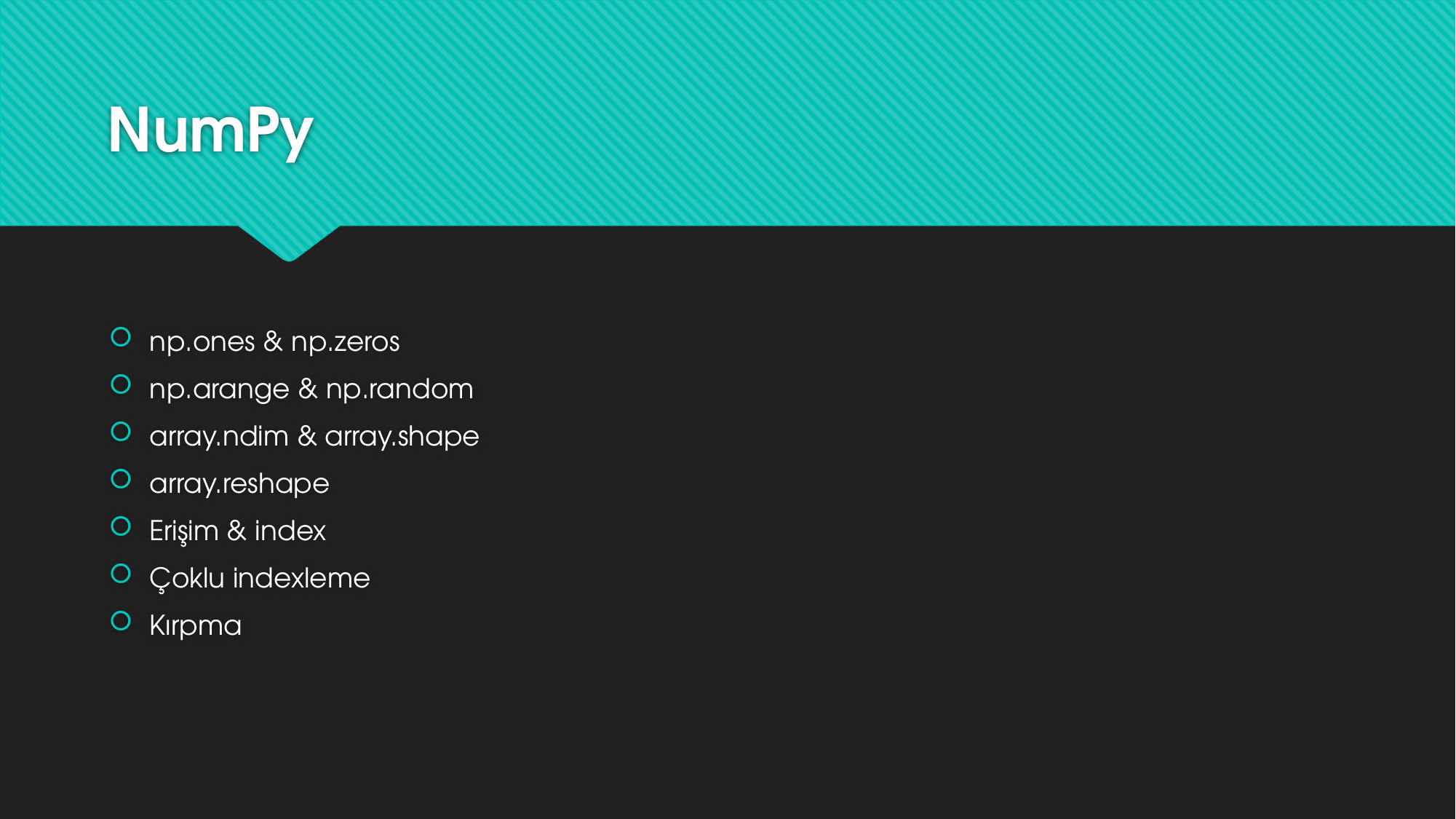

# NumPy
np.ones & np.zeros
np.arange & np.random
array.ndim & array.shape
array.reshape
Erişim & index
Çoklu indexleme
Kırpma